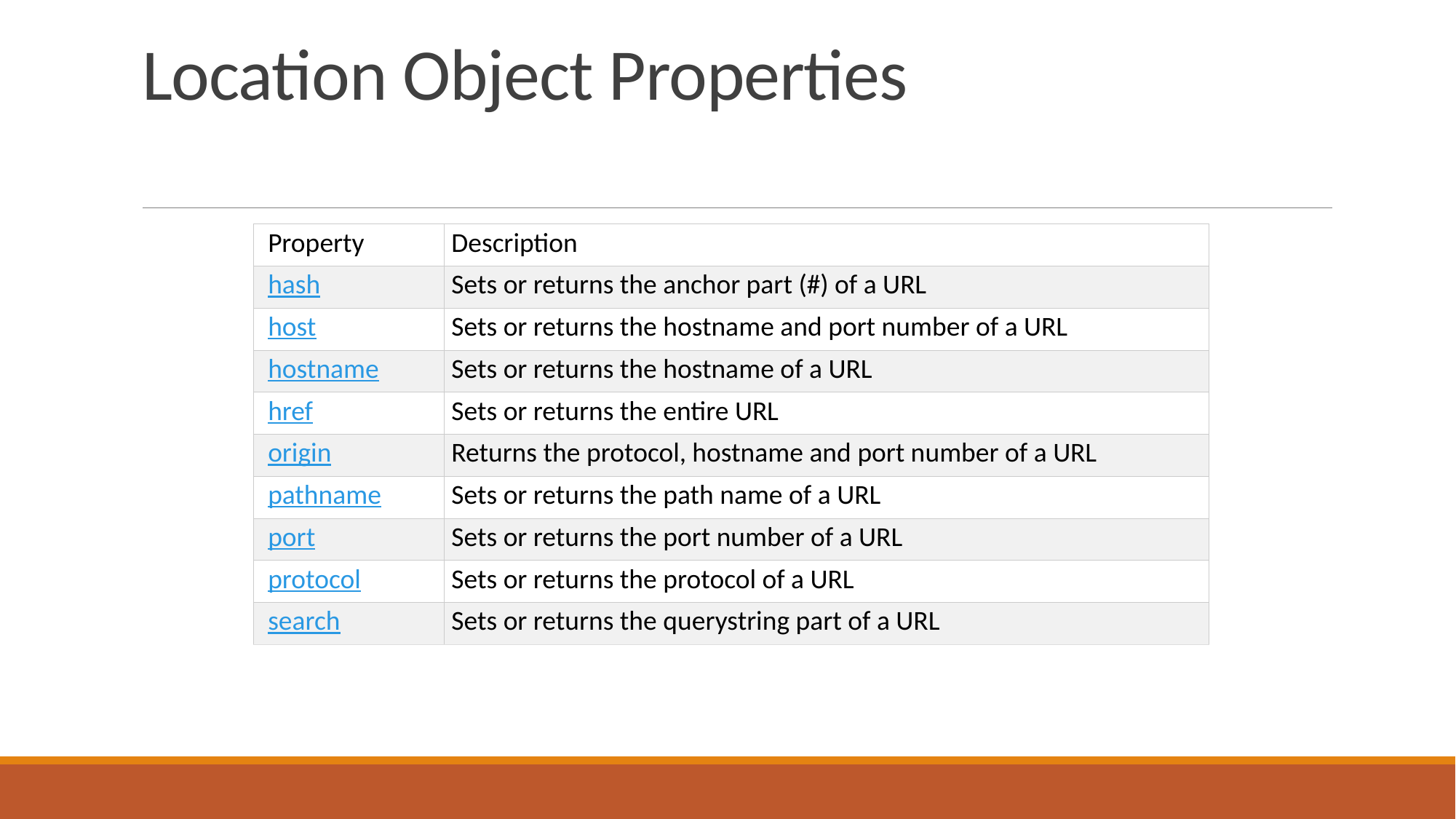

# Location Object Properties
| Property | Description |
| --- | --- |
| hash | Sets or returns the anchor part (#) of a URL |
| host | Sets or returns the hostname and port number of a URL |
| hostname | Sets or returns the hostname of a URL |
| href | Sets or returns the entire URL |
| origin | Returns the protocol, hostname and port number of a URL |
| pathname | Sets or returns the path name of a URL |
| port | Sets or returns the port number of a URL |
| protocol | Sets or returns the protocol of a URL |
| search | Sets or returns the querystring part of a URL |